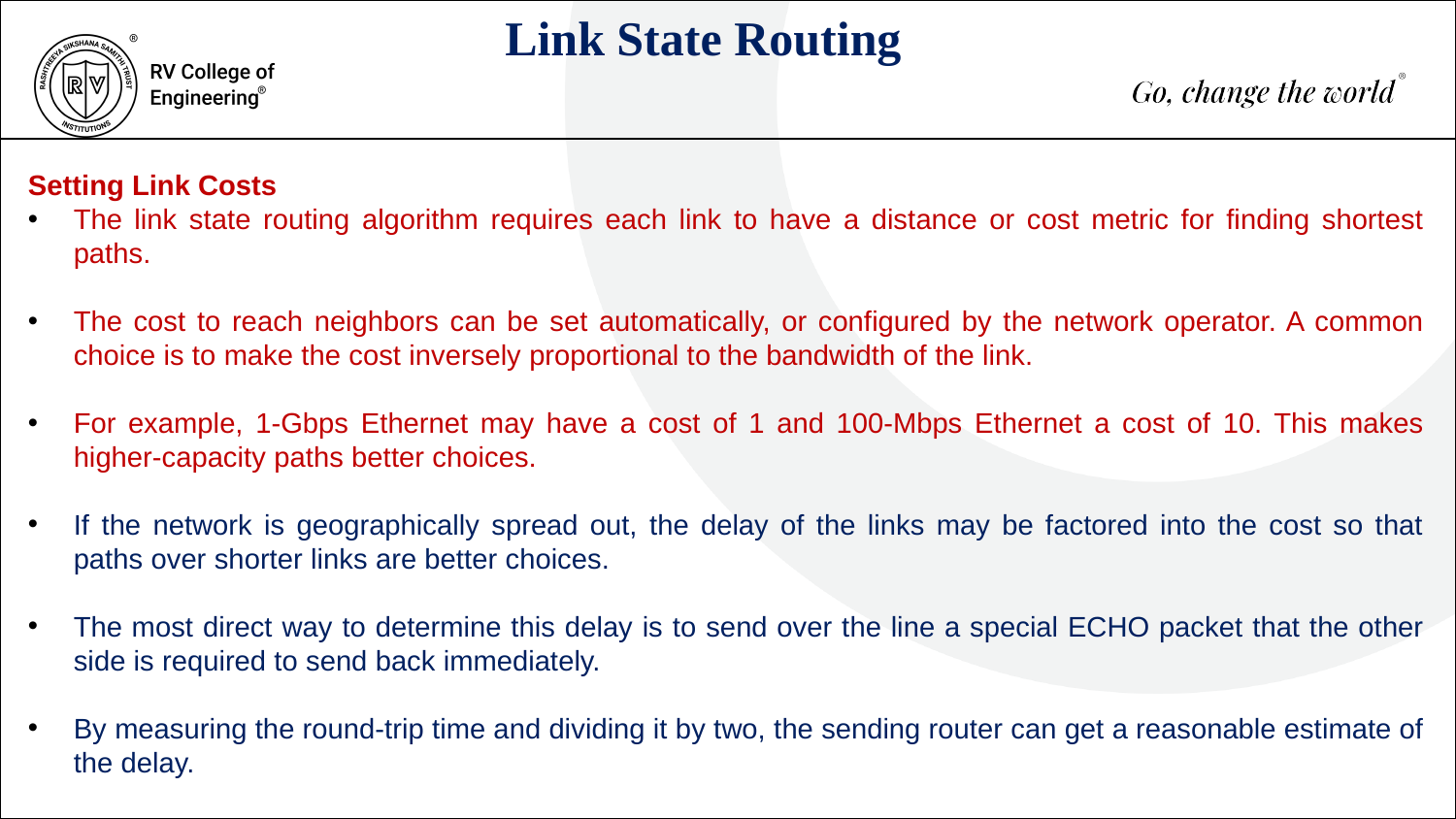

Link State Routing

Setting Link Costs
The link state routing algorithm requires each link to have a distance or cost metric for finding shortest paths.

The cost to reach neighbors can be set automatically, or configured by the network operator. A common choice is to make the cost inversely proportional to the bandwidth of the link.

For example, 1-Gbps Ethernet may have a cost of 1 and 100-Mbps Ethernet a cost of 10. This makes higher-capacity paths better choices.

If the network is geographically spread out, the delay of the links may be factored into the cost so that paths over shorter links are better choices.

The most direct way to determine this delay is to send over the line a special ECHO packet that the other side is required to send back immediately.

By measuring the round-trip time and dividing it by two, the sending router can get a reasonable estimate of the delay.